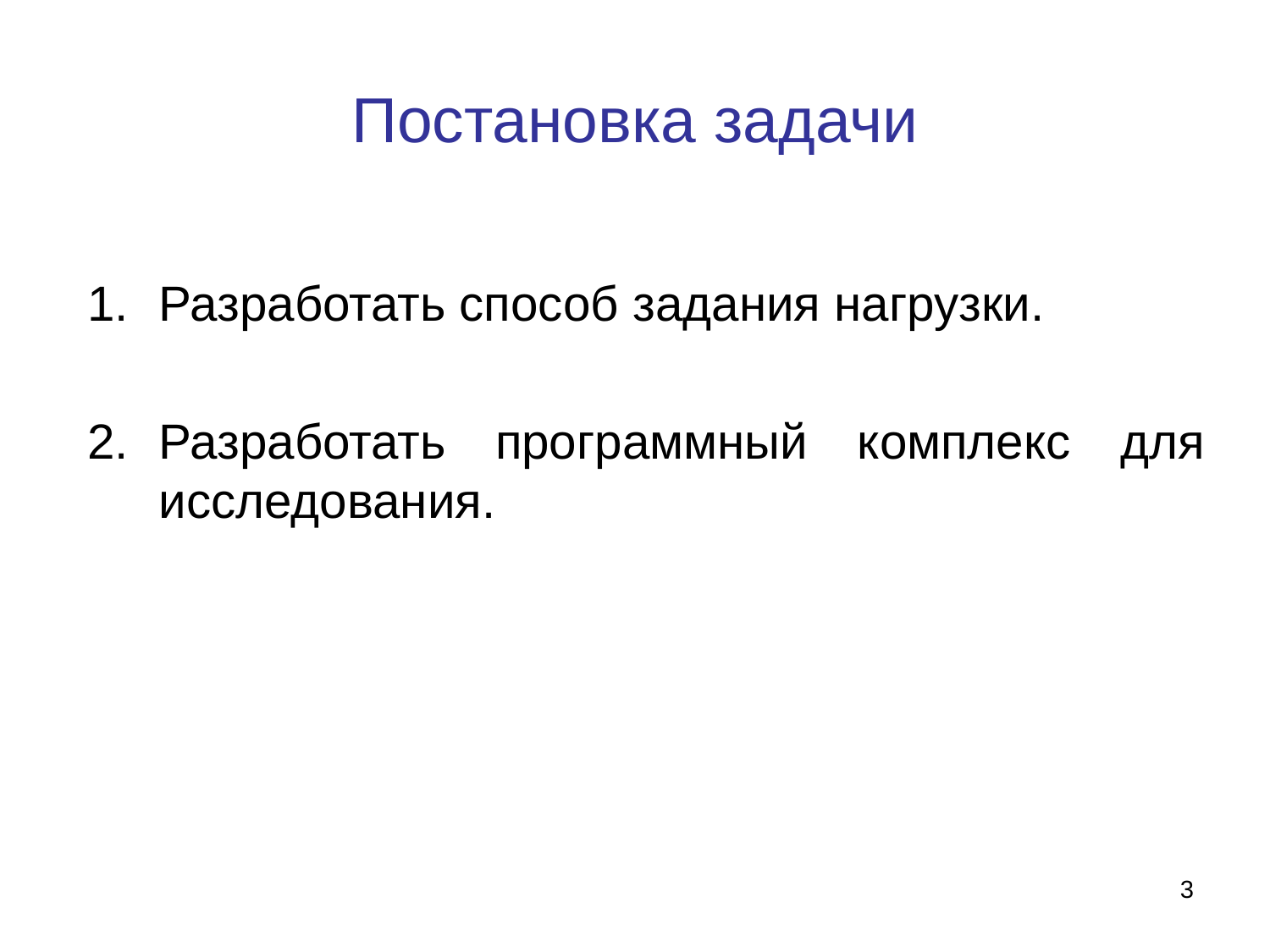

# Постановка задачи

Разработать способ задания нагрузки.

Разработать программный комплекс для исследования.

3